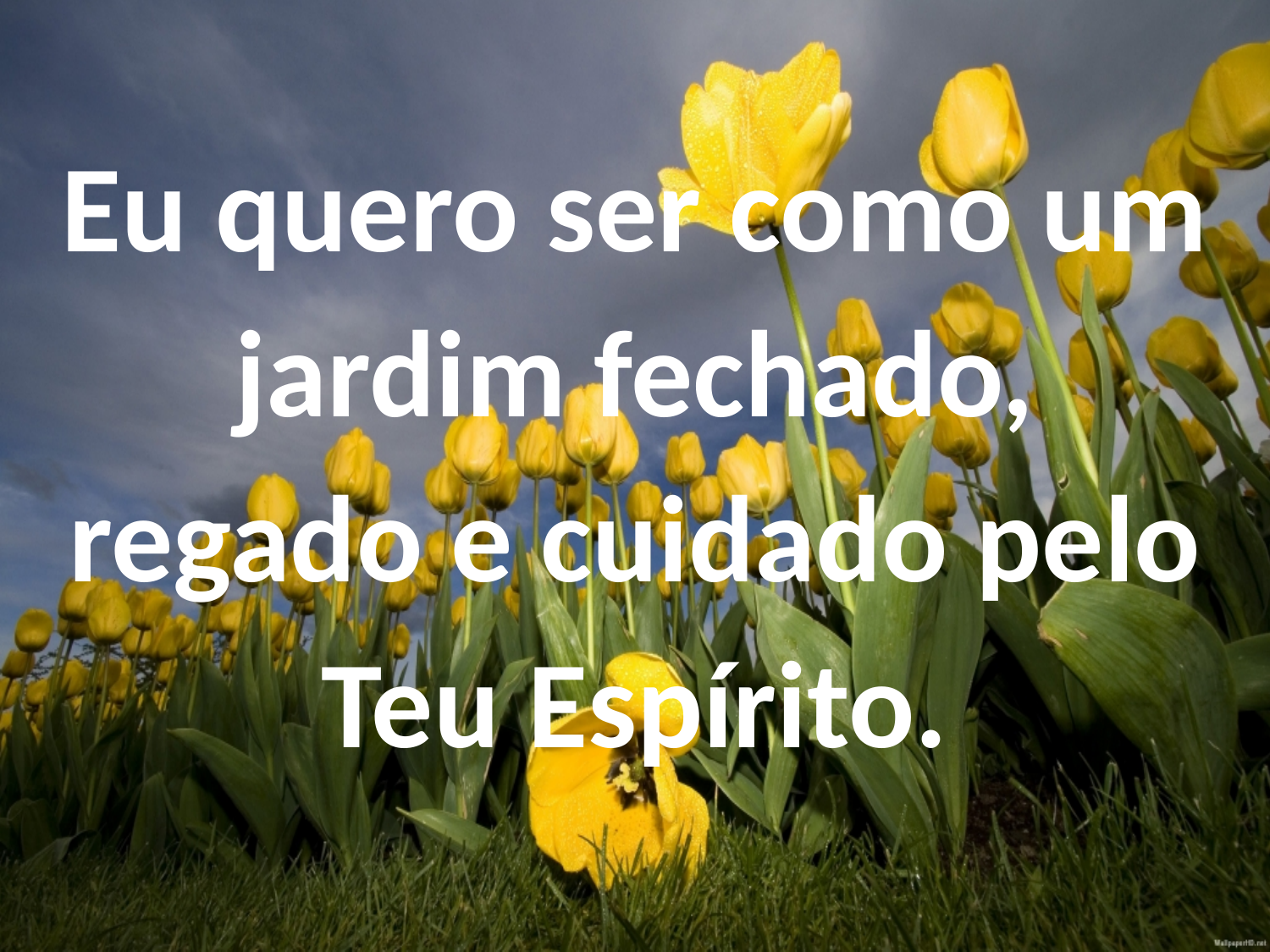

Eu quero ser como um
jardim fechado,
regado e cuidado pelo
Teu Espírito.